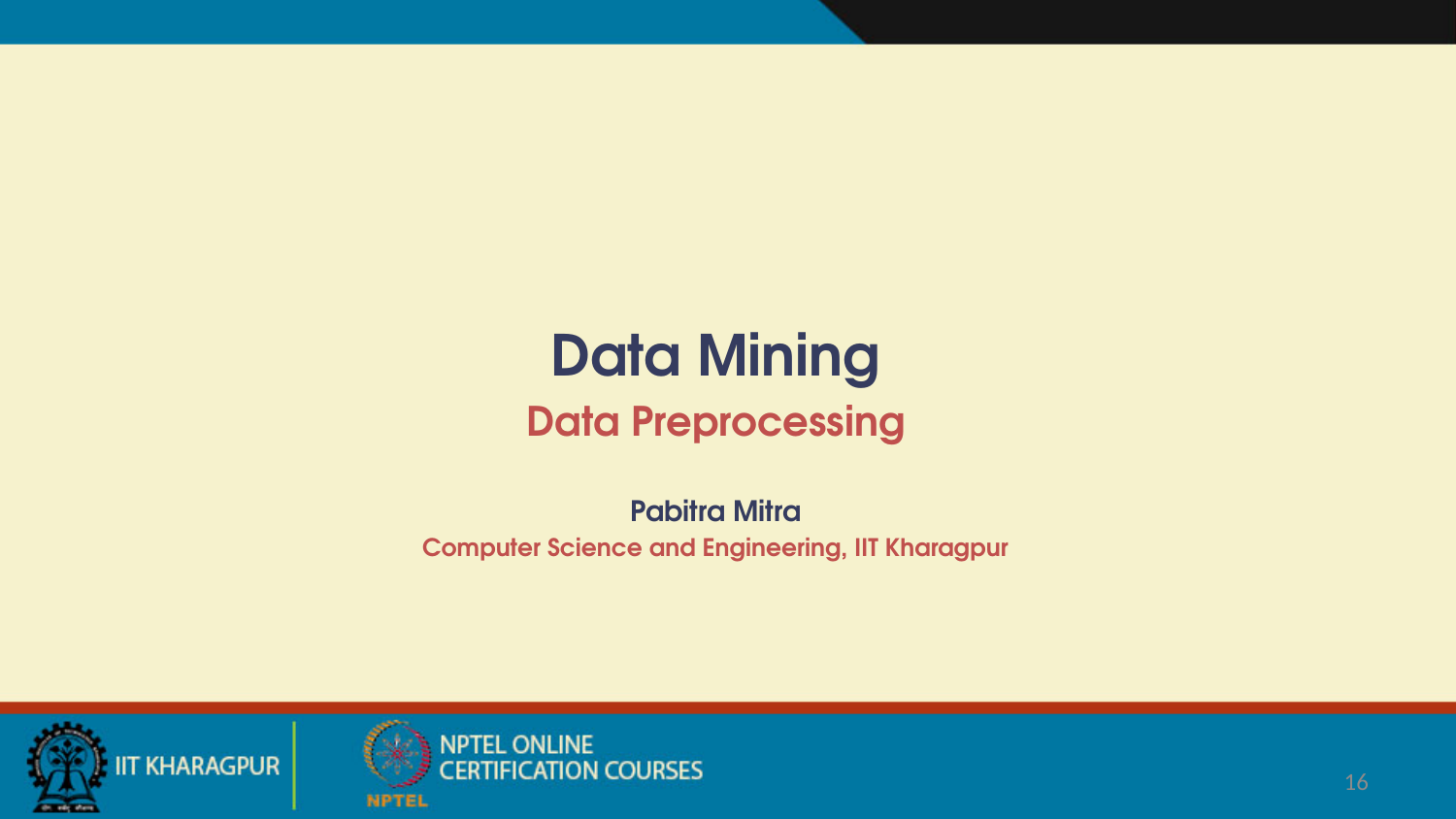

Data Mining
Data Preprocessing
Pabitra Mitra
Computer Science and Engineering, IIT Kharagpur
16